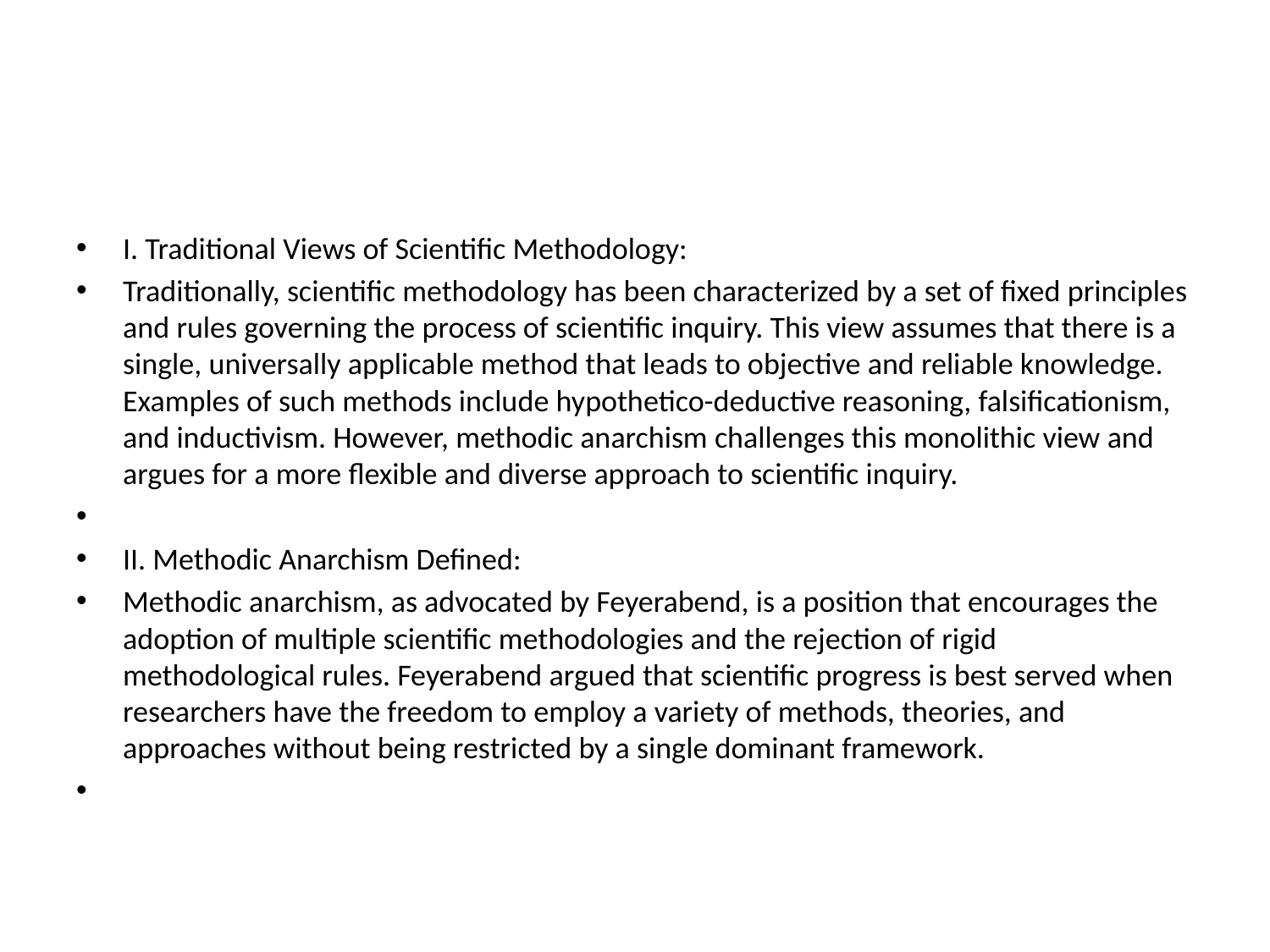

#
I. Traditional Views of Scientific Methodology:
Traditionally, scientific methodology has been characterized by a set of fixed principles and rules governing the process of scientific inquiry. This view assumes that there is a single, universally applicable method that leads to objective and reliable knowledge. Examples of such methods include hypothetico-deductive reasoning, falsificationism, and inductivism. However, methodic anarchism challenges this monolithic view and argues for a more flexible and diverse approach to scientific inquiry.

II. Methodic Anarchism Defined:
Methodic anarchism, as advocated by Feyerabend, is a position that encourages the adoption of multiple scientific methodologies and the rejection of rigid methodological rules. Feyerabend argued that scientific progress is best served when researchers have the freedom to employ a variety of methods, theories, and approaches without being restricted by a single dominant framework.